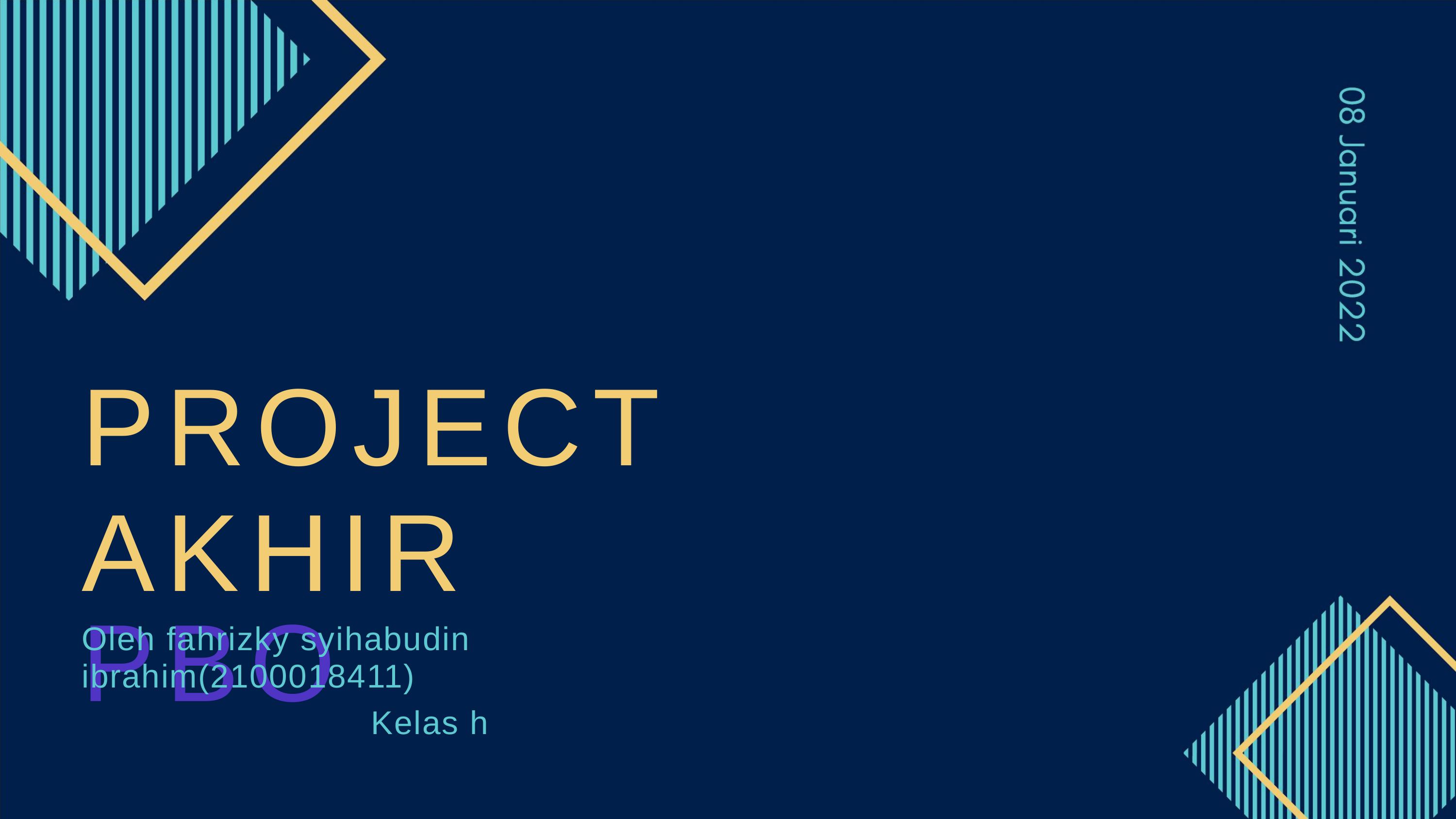

PROJECT AKHIR
PBO
Oleh fahrizky syihabudin ibrahim(2100018411)
Kelas h